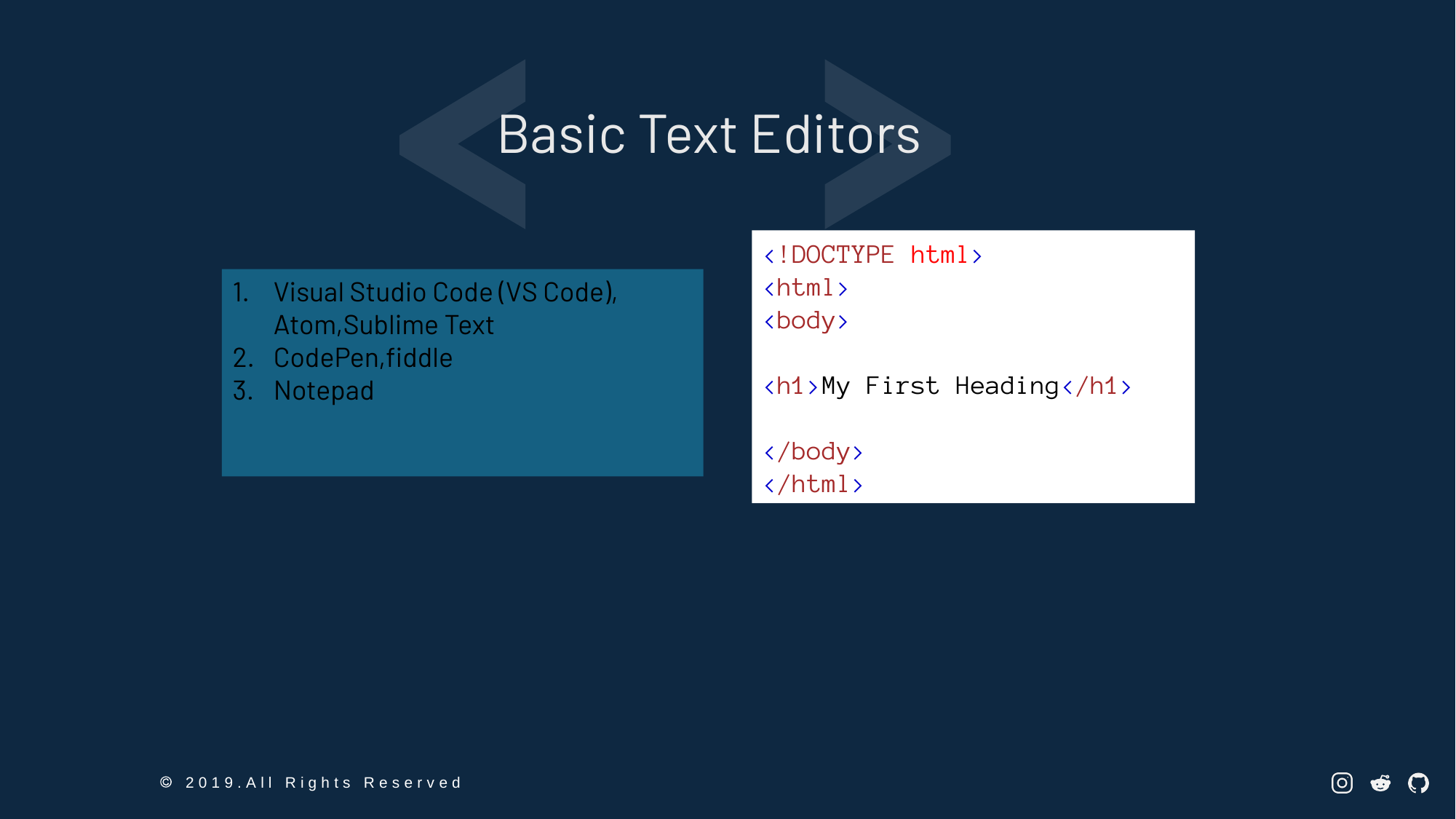

Basic Text Editors
<!DOCTYPE html>
<html>
<body>
<h1>My First Heading</h1>
</body>
</html>
Visual Studio Code (VS Code), Atom,Sublime Text
CodePen,fiddle
Notepad